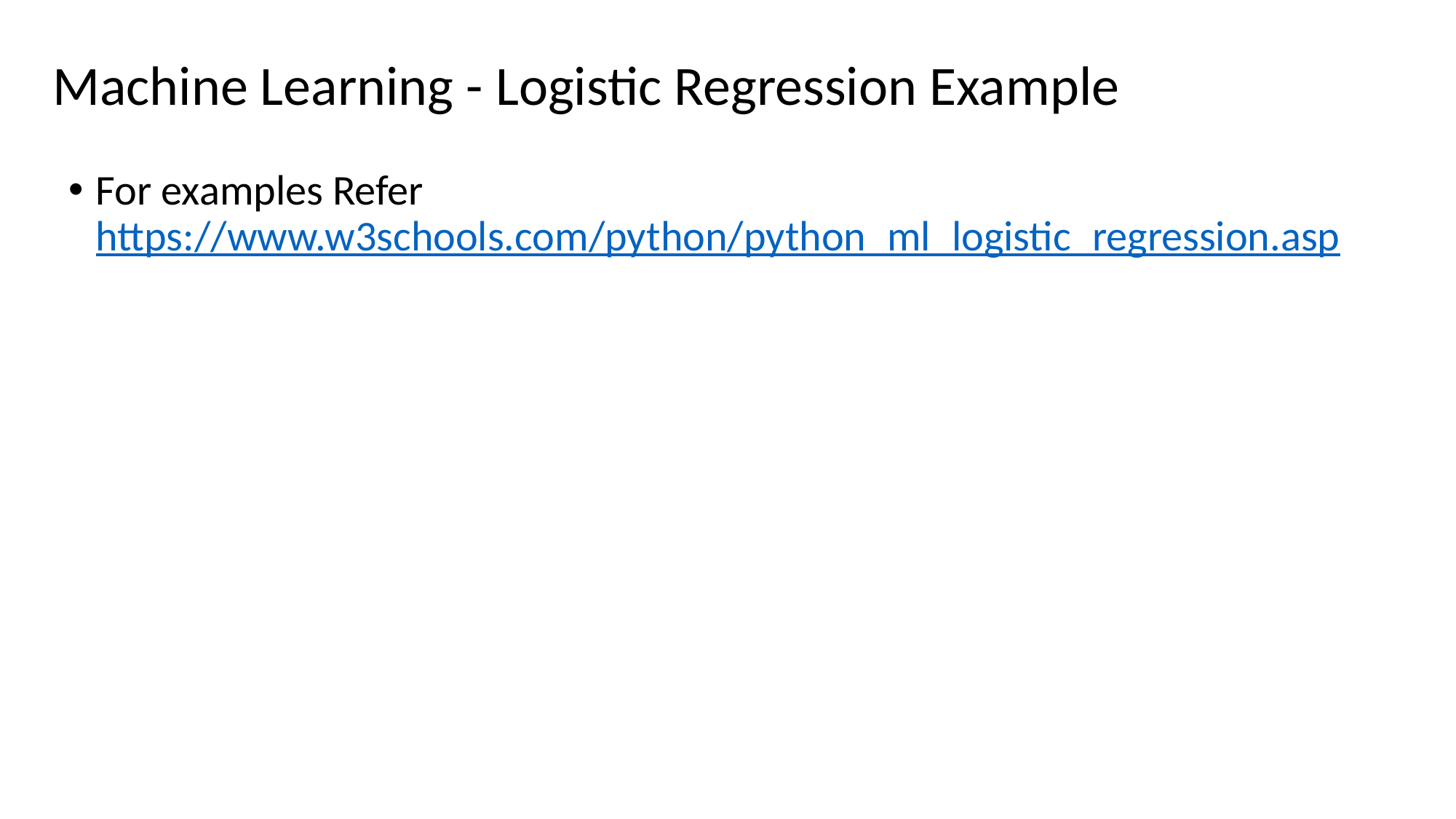

# Machine Learning - Logistic Regression Example
For examples Refer https://www.w3schools.com/python/python_ml_logistic_regression.asp